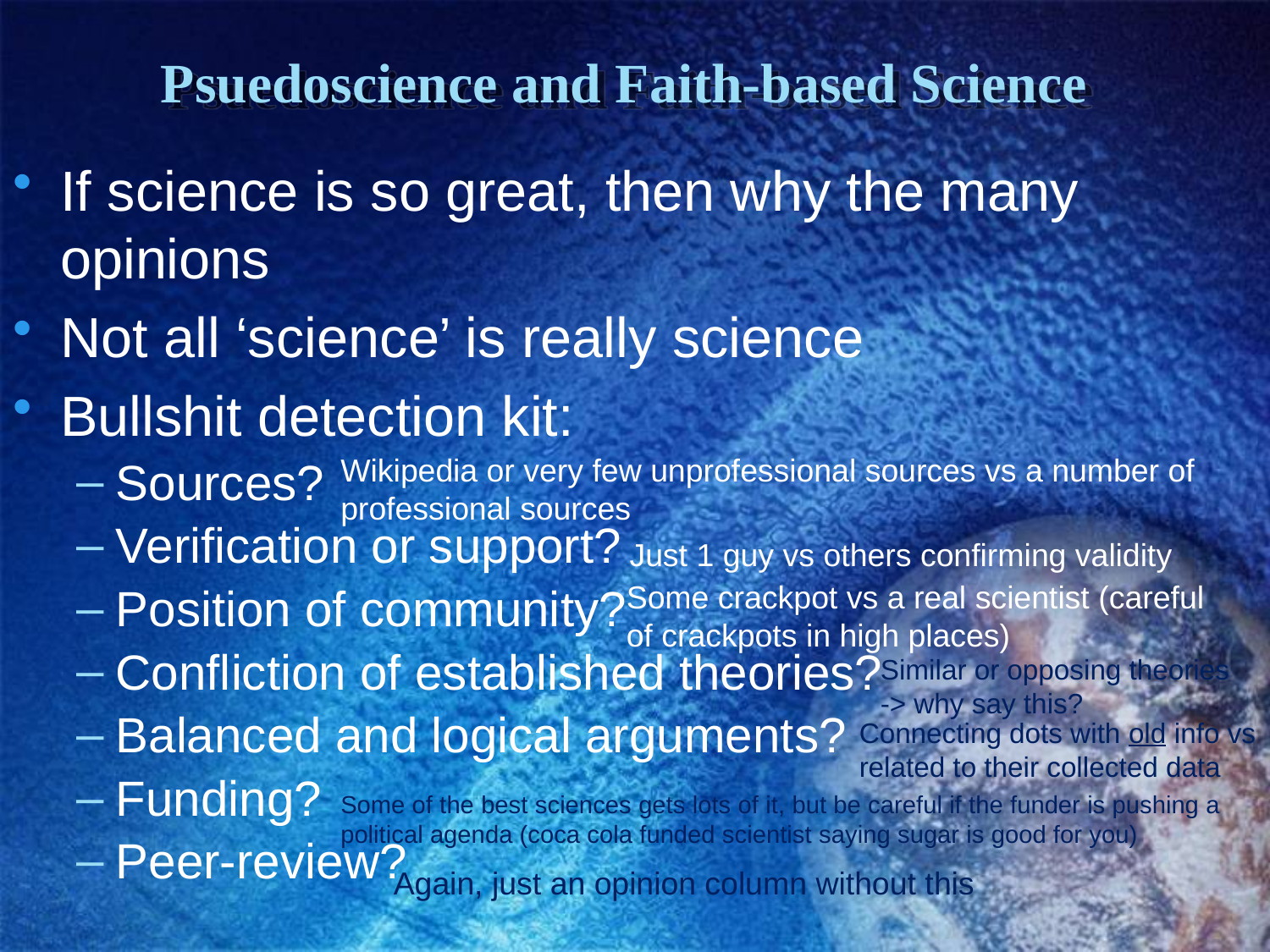

# Psuedoscience and Faith-based Science
If science is so great, then why the many opinions
Not all ‘science’ is really science
Bullshit detection kit:
Sources?
Verification or support?
Position of community?
Confliction of established theories?
Balanced and logical arguments?
Funding?
Peer-review?

Wikipedia or very few unprofessional sources vs a number of professional sources
Just 1 guy vs others confirming validity
Some crackpot vs a real scientist (careful of crackpots in high places)
Similar or opposing theories -> why say this?
Connecting dots with old info vs related to their collected data
Some of the best sciences gets lots of it, but be careful if the funder is pushing a political agenda (coca cola funded scientist saying sugar is good for you)
Again, just an opinion column without this